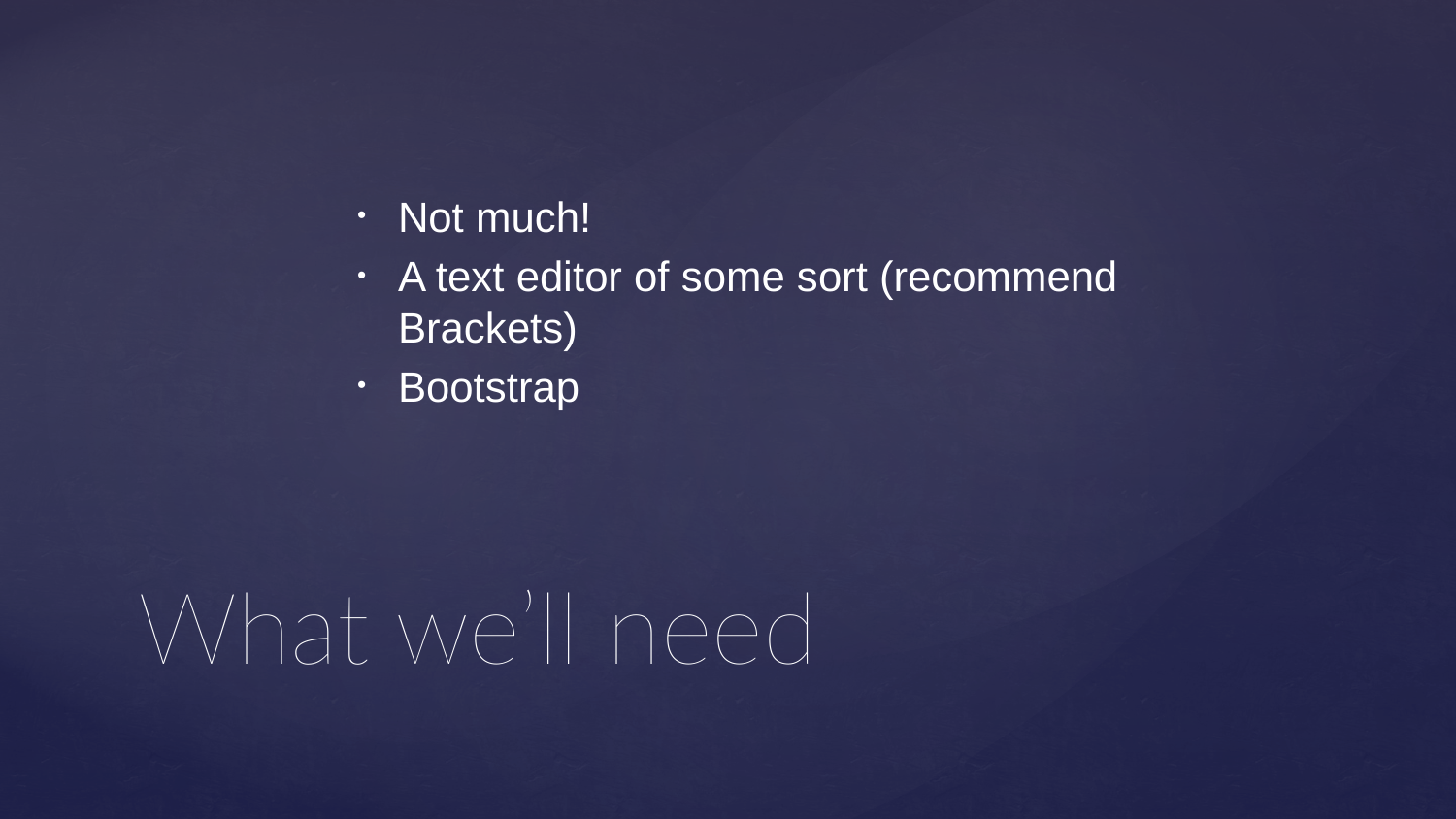

Not much!
A text editor of some sort (recommend Brackets)
Bootstrap
# What we’ll need